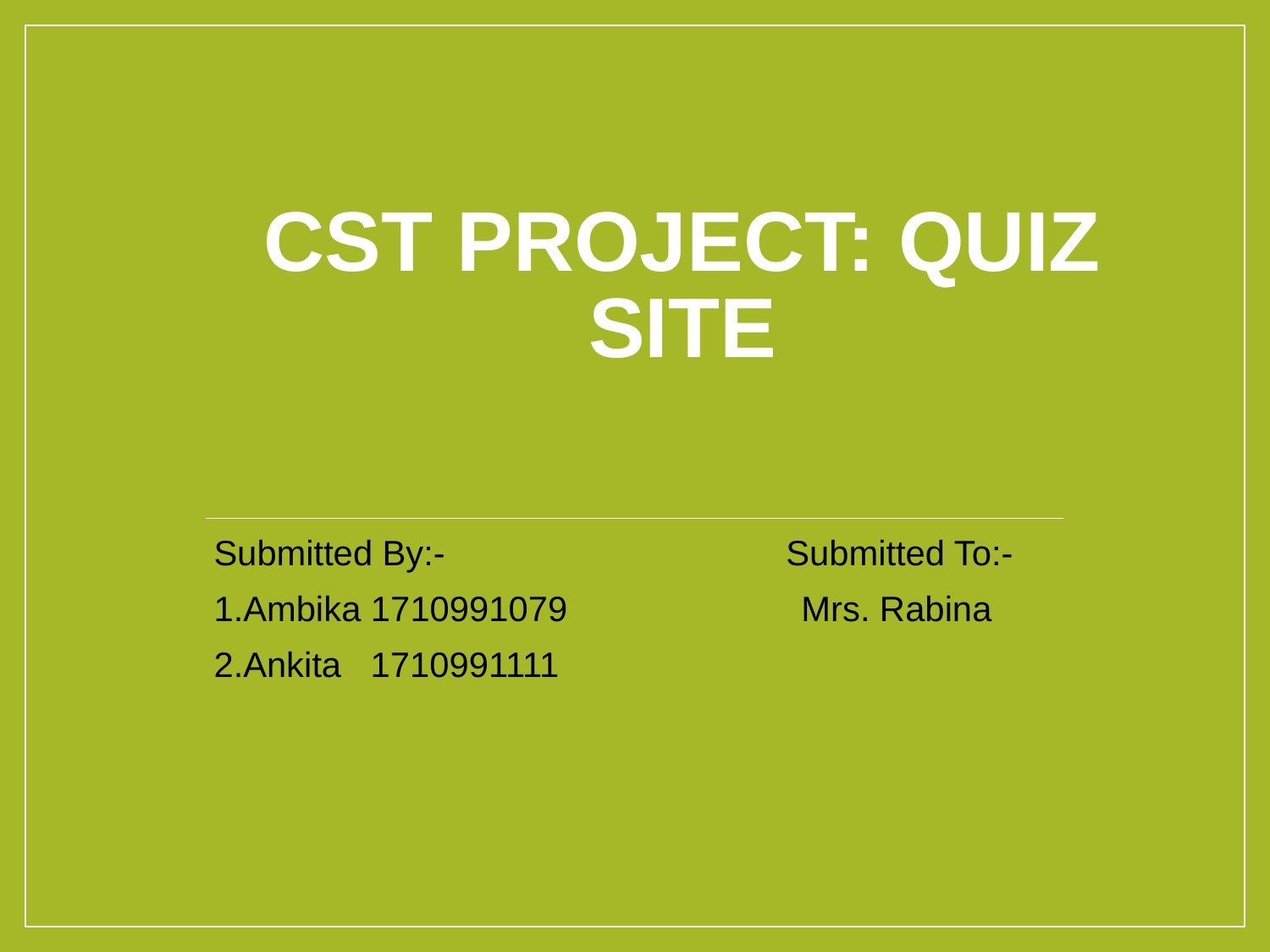

# CST Project: Quiz Site
Submitted By:-                                   Submitted To:-
1.Ambika 1710991079                        Mrs. Rabina
2.Ankita   1710991111